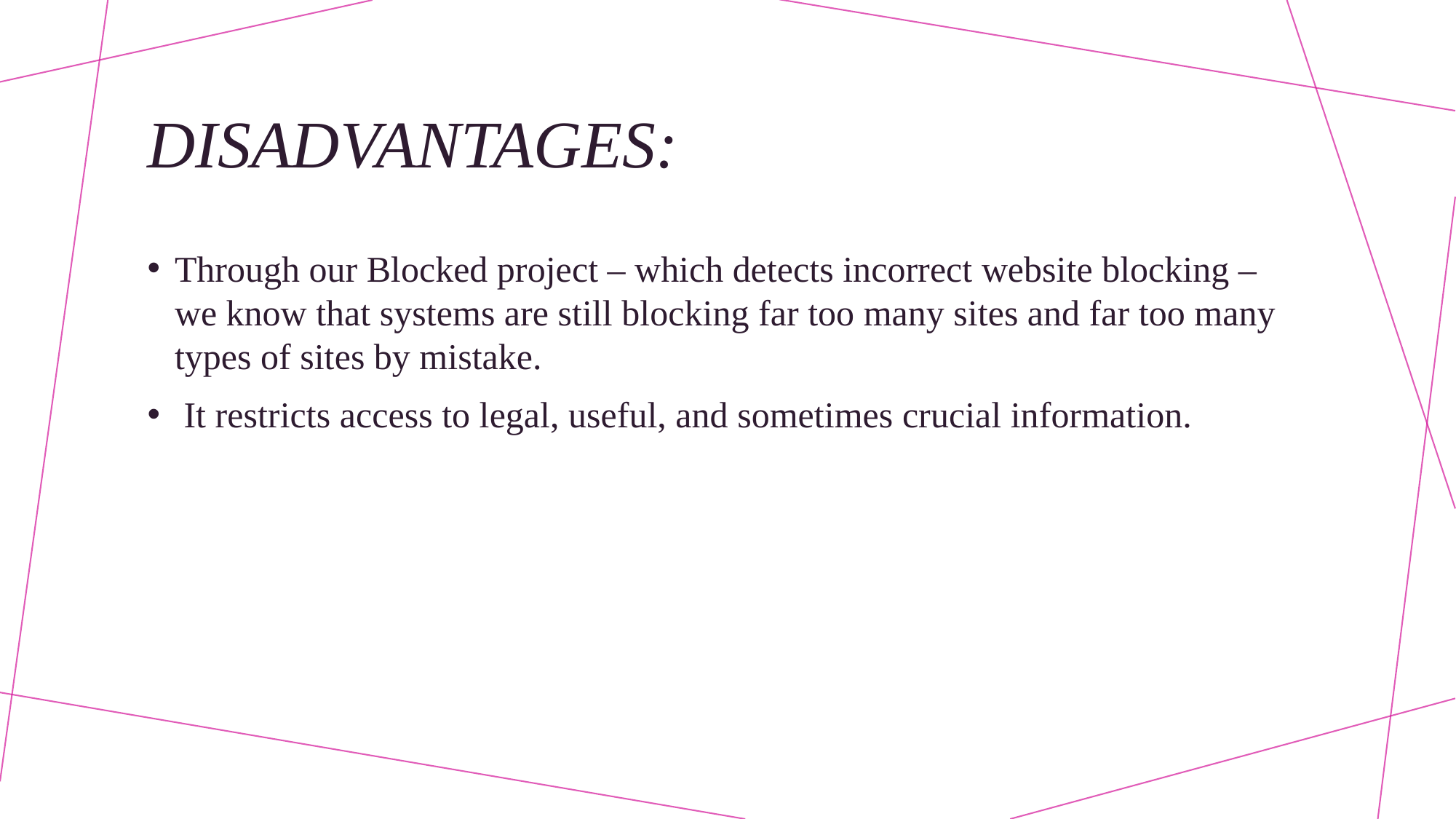

# DISADVANTAGES:
Through our Blocked project – which detects incorrect website blocking – we know that systems are still blocking far too many sites and far too many types of sites by mistake.
 It restricts access to legal, useful, and sometimes crucial information.